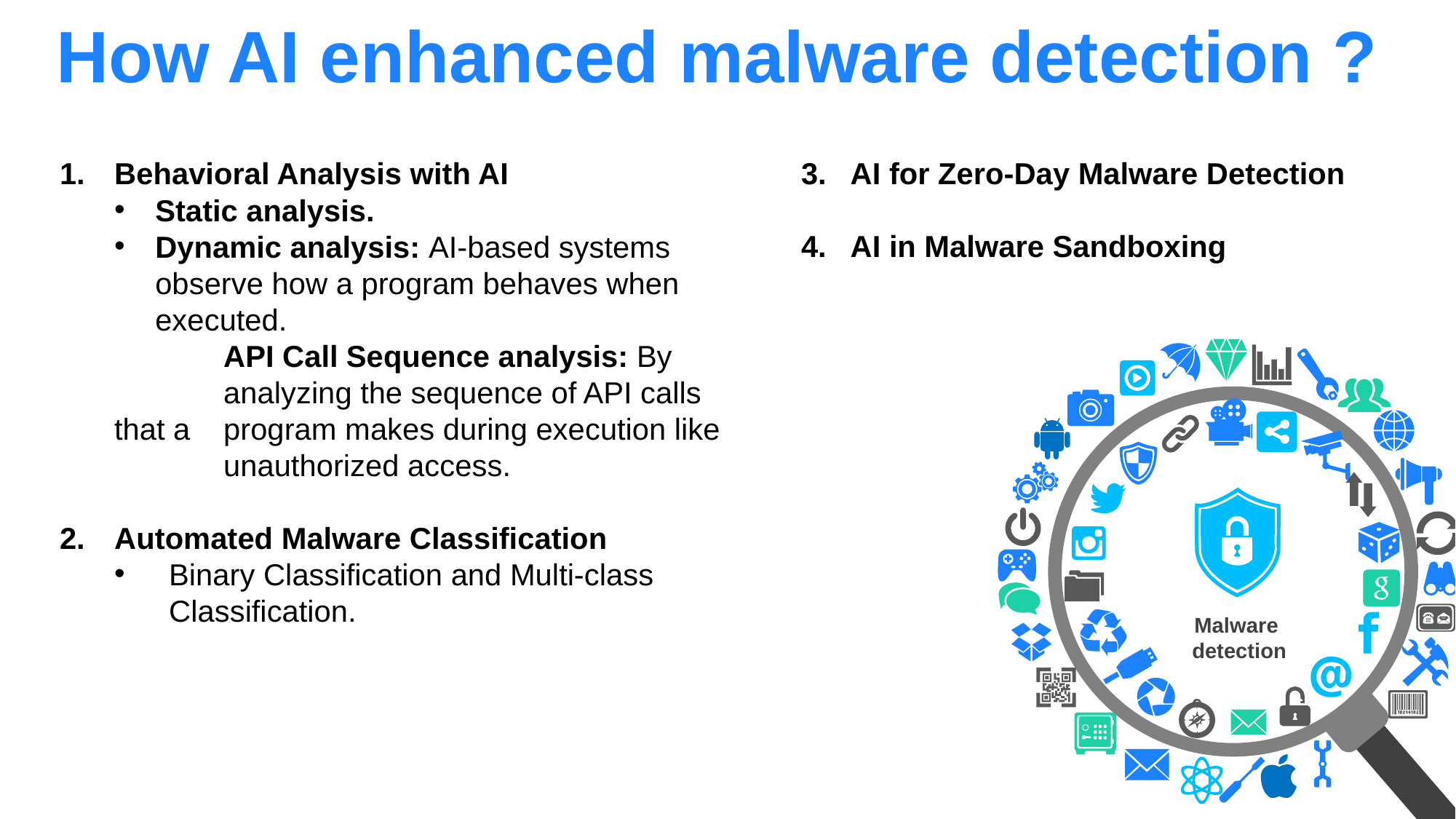

How AI enhanced malware detection ?

Behavioral Analysis with AI
Static analysis.
Dynamic analysis: AI-based systems observe how a program behaves when executed.
	API Call Sequence analysis: By 	analyzing the sequence of API calls that a 	program makes during execution like
	unauthorized access.

Automated Malware Classification
Binary Classification and Multi-class Classification.

3.   AI for Zero-Day Malware Detection

4.   AI in Malware Sandboxing

Malware
detection